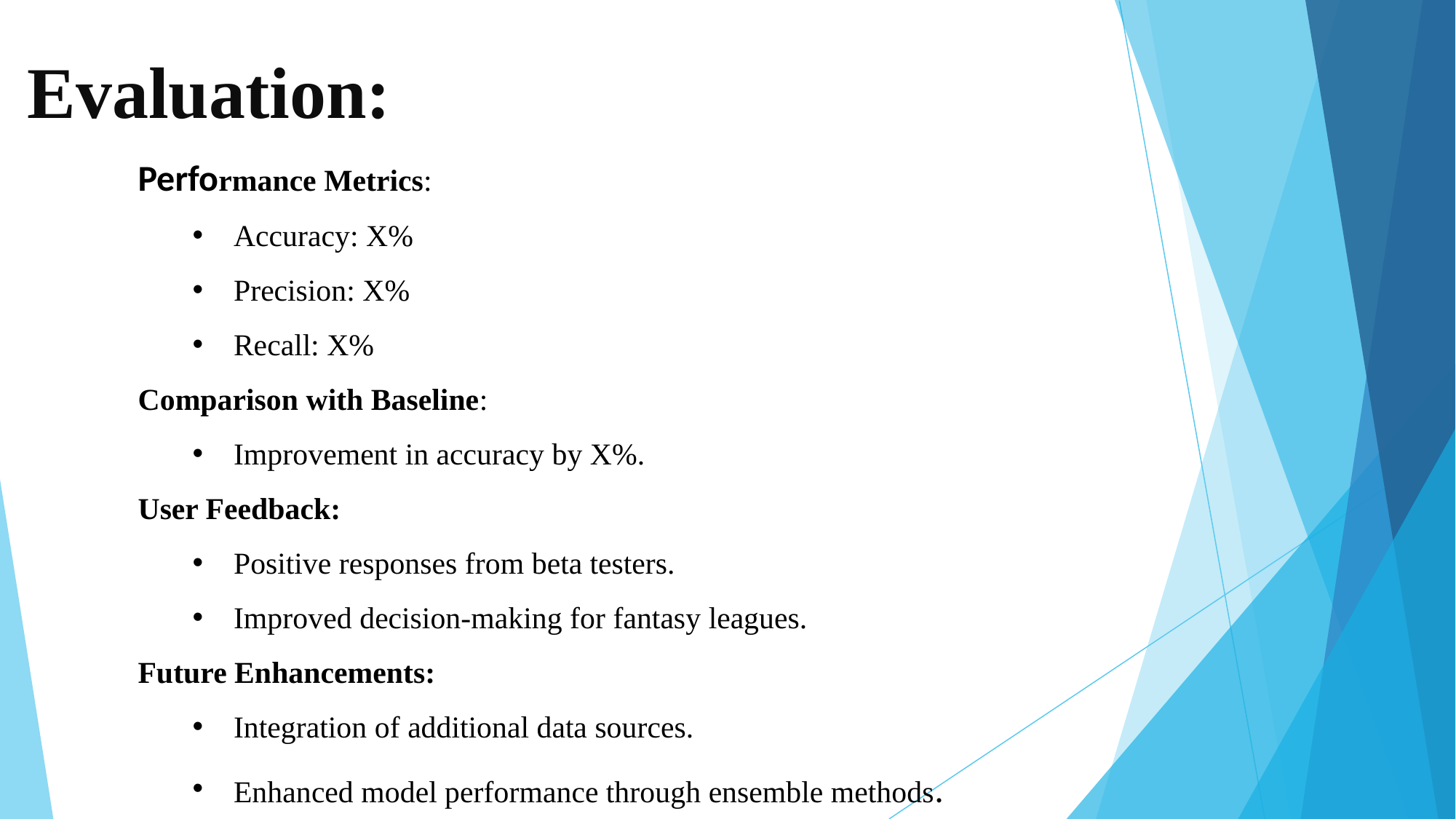

# Evaluation:
Performance Metrics:
Accuracy: X%
Precision: X%
Recall: X%
Comparison with Baseline:
Improvement in accuracy by X%.
User Feedback:
Positive responses from beta testers.
Improved decision-making for fantasy leagues.
Future Enhancements:
Integration of additional data sources.
Enhanced model performance through ensemble methods.